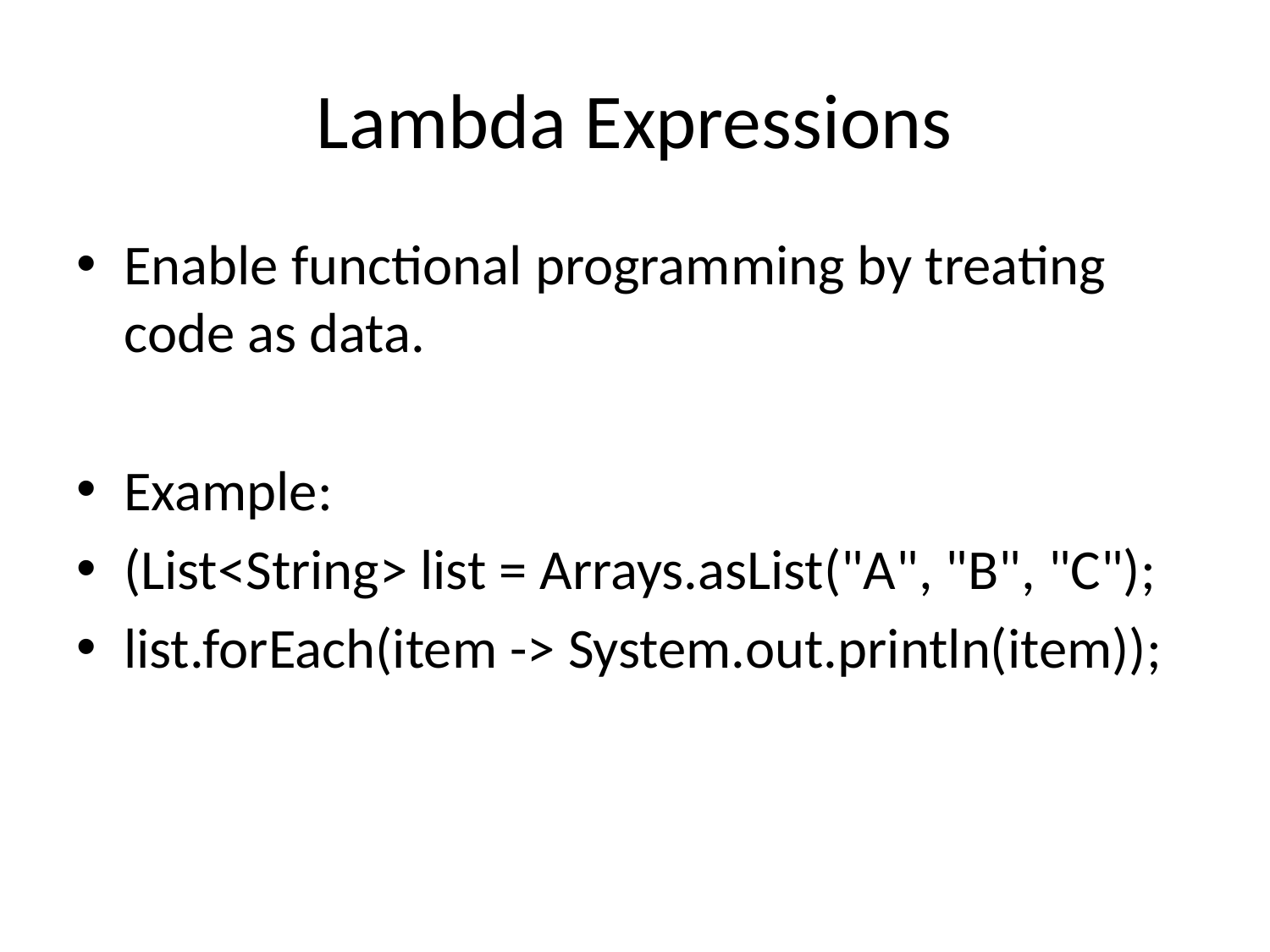

# Lambda Expressions
Enable functional programming by treating code as data.

Example:
(List<String> list = Arrays.asList("A", "B", "C");
list.forEach(item -> System.out.println(item));